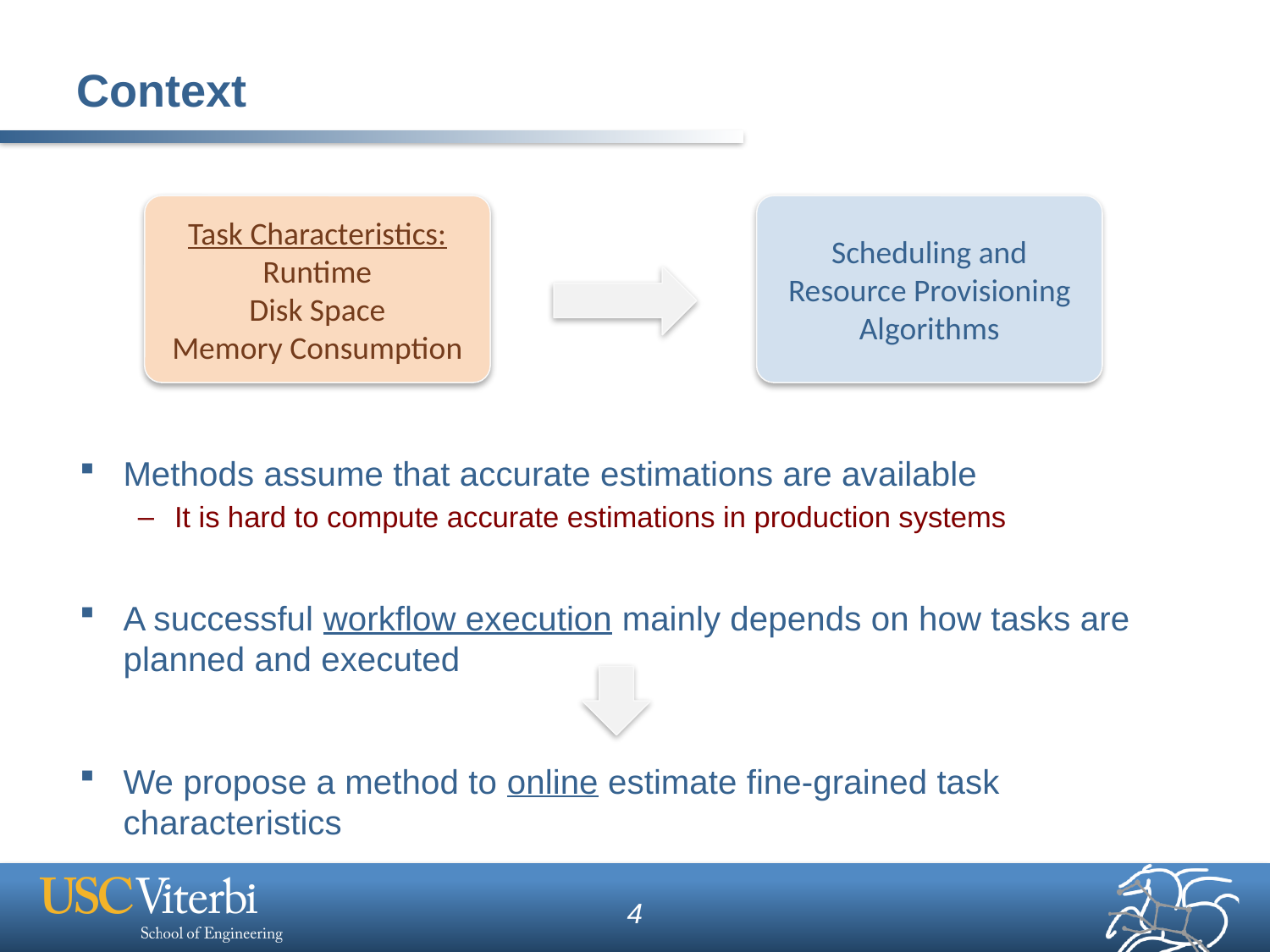

# Context
Task Characteristics:
Runtime
Disk Space
Memory Consumption
Scheduling and
Resource Provisioning
Algorithms

Methods assume that accurate estimations are available
It is hard to compute accurate estimations in production systems

A successful workflow execution mainly depends on how tasks are planned and executed

We propose a method to online estimate fine-grained task characteristics